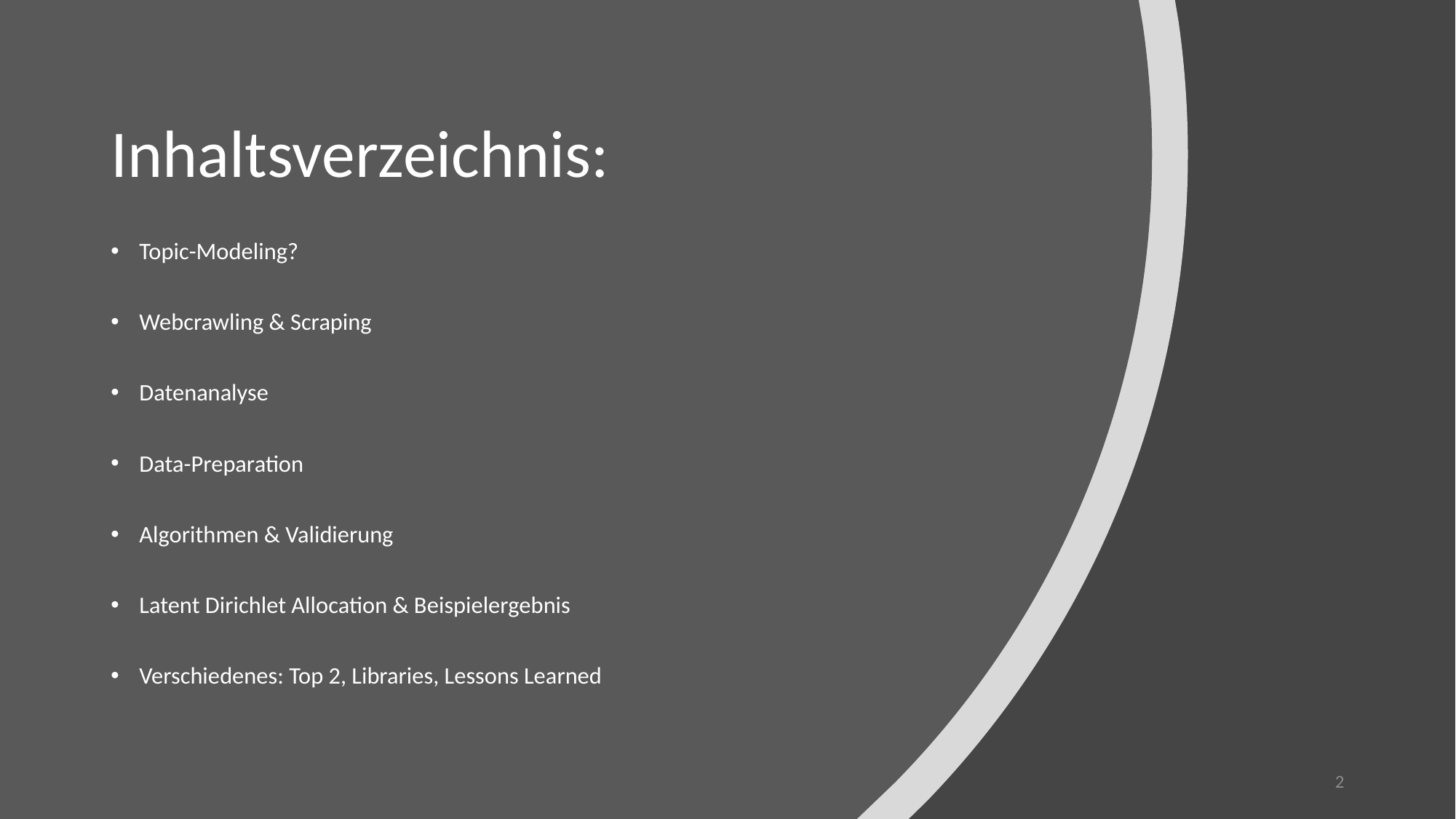

# Inhaltsverzeichnis:
Topic-Modeling?

Webcrawling & Scraping

Datenanalyse

Data-Preparation

Algorithmen & Validierung

Latent Dirichlet Allocation & Beispielergebnis

Verschiedenes: Top 2, Libraries, Lessons Learned

2